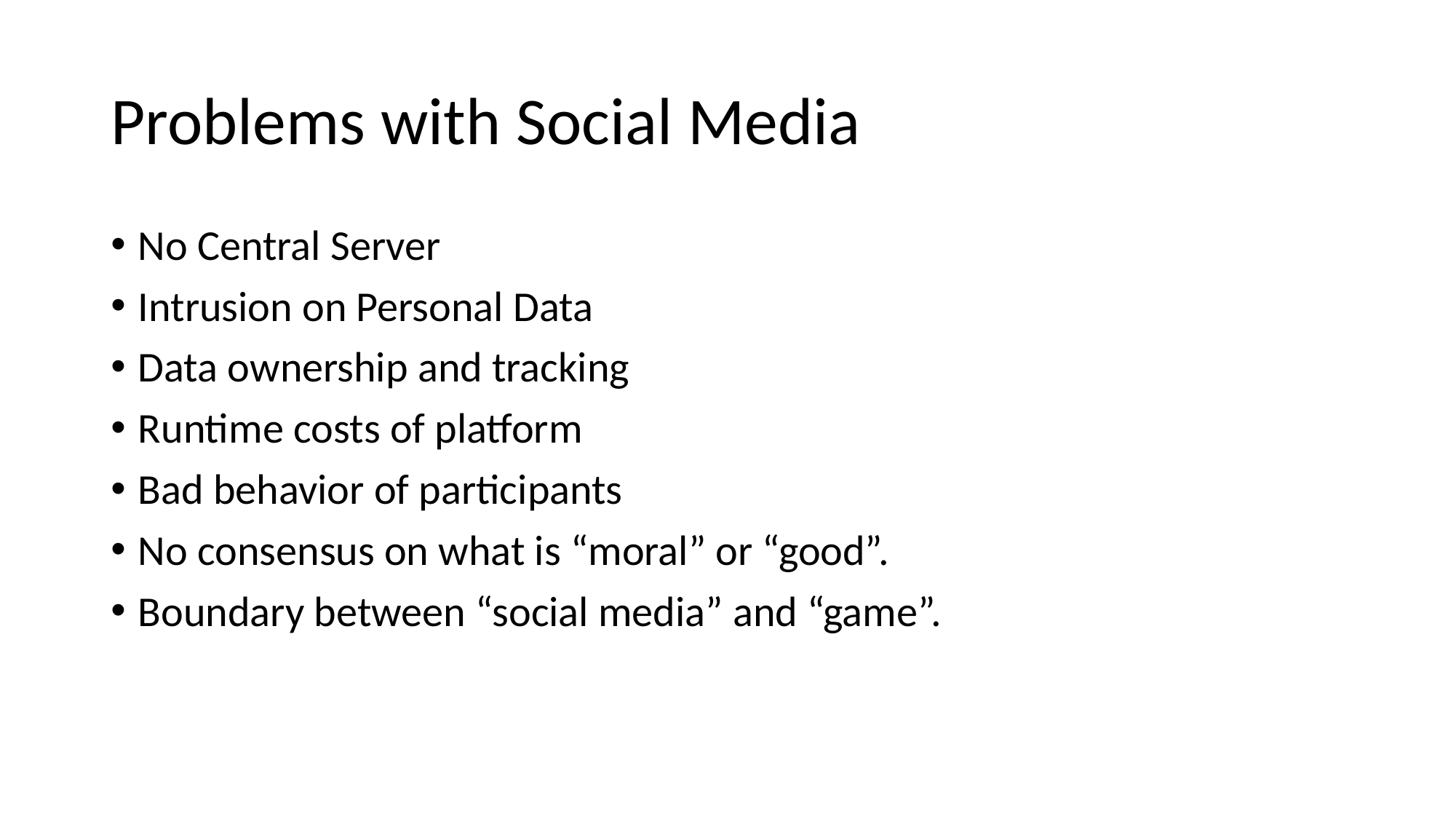

# Problems with Social Media
No Central Server
Intrusion on Personal Data
Data ownership and tracking
Runtime costs of platform
Bad behavior of participants
No consensus on what is “moral” or “good”.
Boundary between “social media” and “game”.